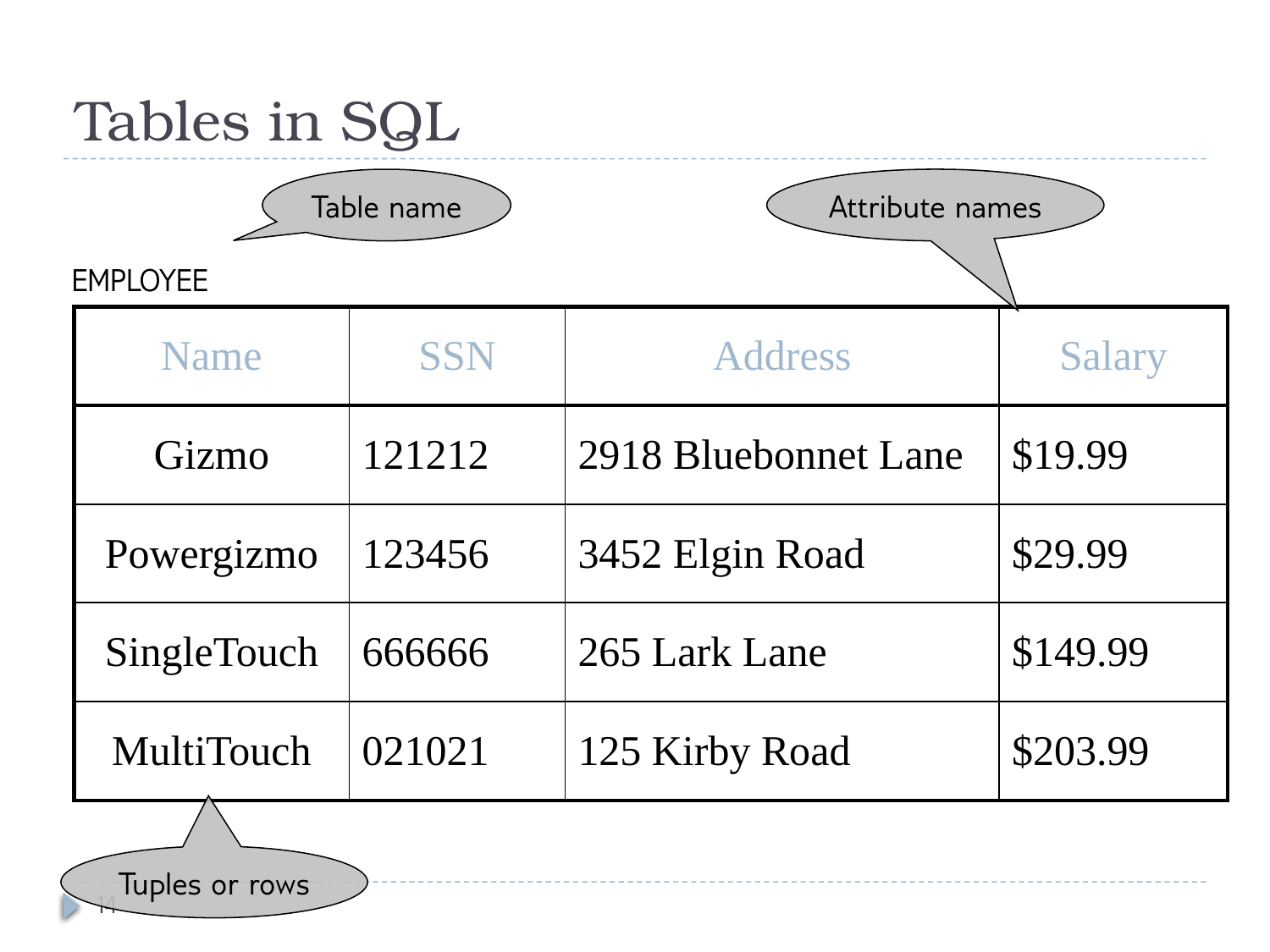

# Tables in SQL
Table name
Attribute names
EMPLOYEE
| Name | SSN | Address | Salary |
| --- | --- | --- | --- |
| Gizmo | 121212 | 2918 Bluebonnet Lane | $19.99 |
| Powergizmo | 123456 | 3452 Elgin Road | $29.99 |
| SingleTouch | 666666 | 265 Lark Lane | $149.99 |
| MultiTouch | 021021 | 125 Kirby Road | $203.99 |
Tuples or rows
14